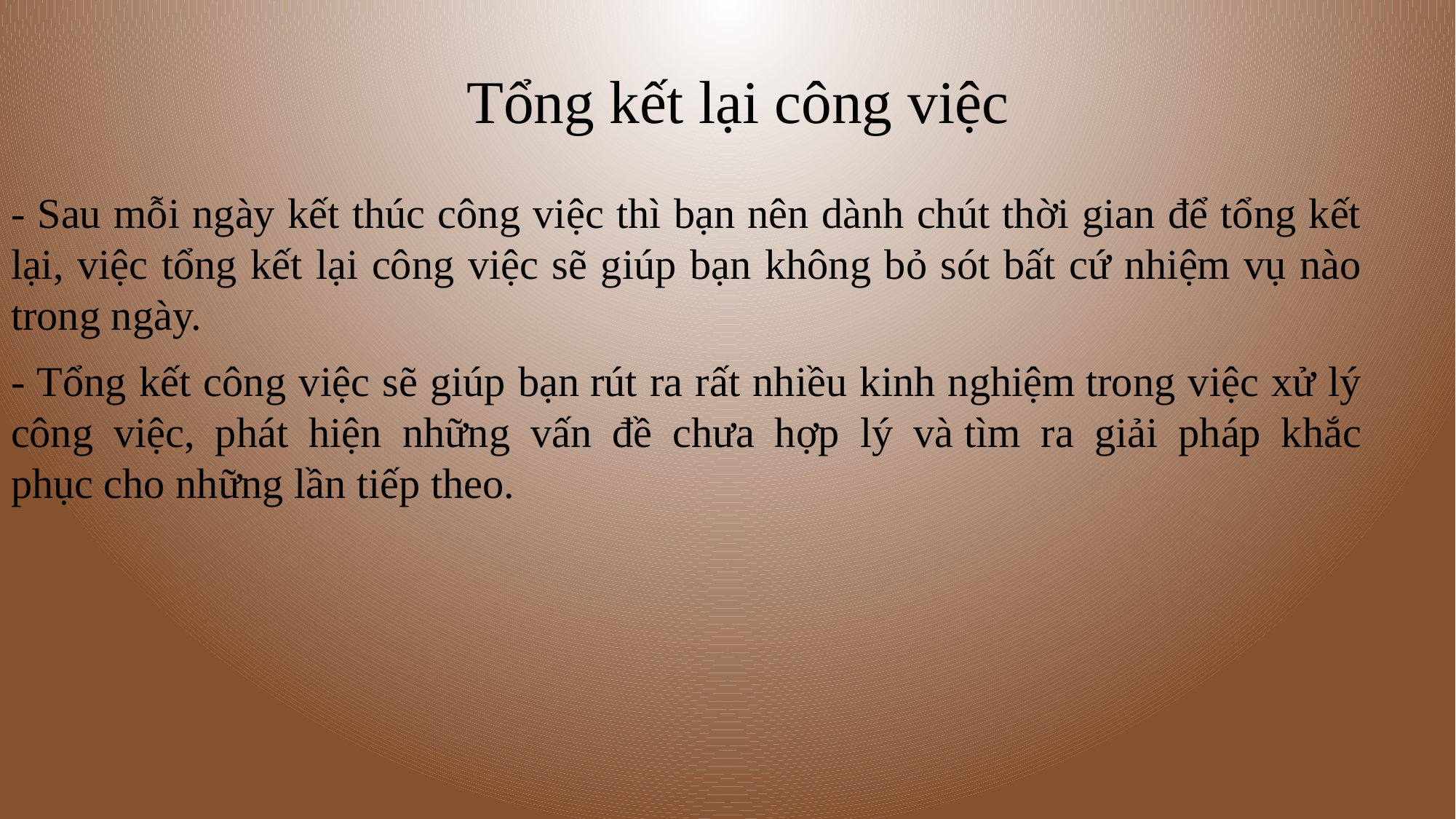

# Tổng kết lại công việc
- Sau mỗi ngày kết thúc công việc thì bạn nên dành chút thời gian để tổng kết lại, việc tổng kết lại công việc sẽ giúp bạn không bỏ sót bất cứ nhiệm vụ nào trong ngày.
- Tổng kết công việc sẽ giúp bạn rút ra rất nhiều kinh nghiệm trong việc xử lý công việc, phát hiện những vấn đề chưa hợp lý và tìm ra giải pháp khắc phục cho những lần tiếp theo.